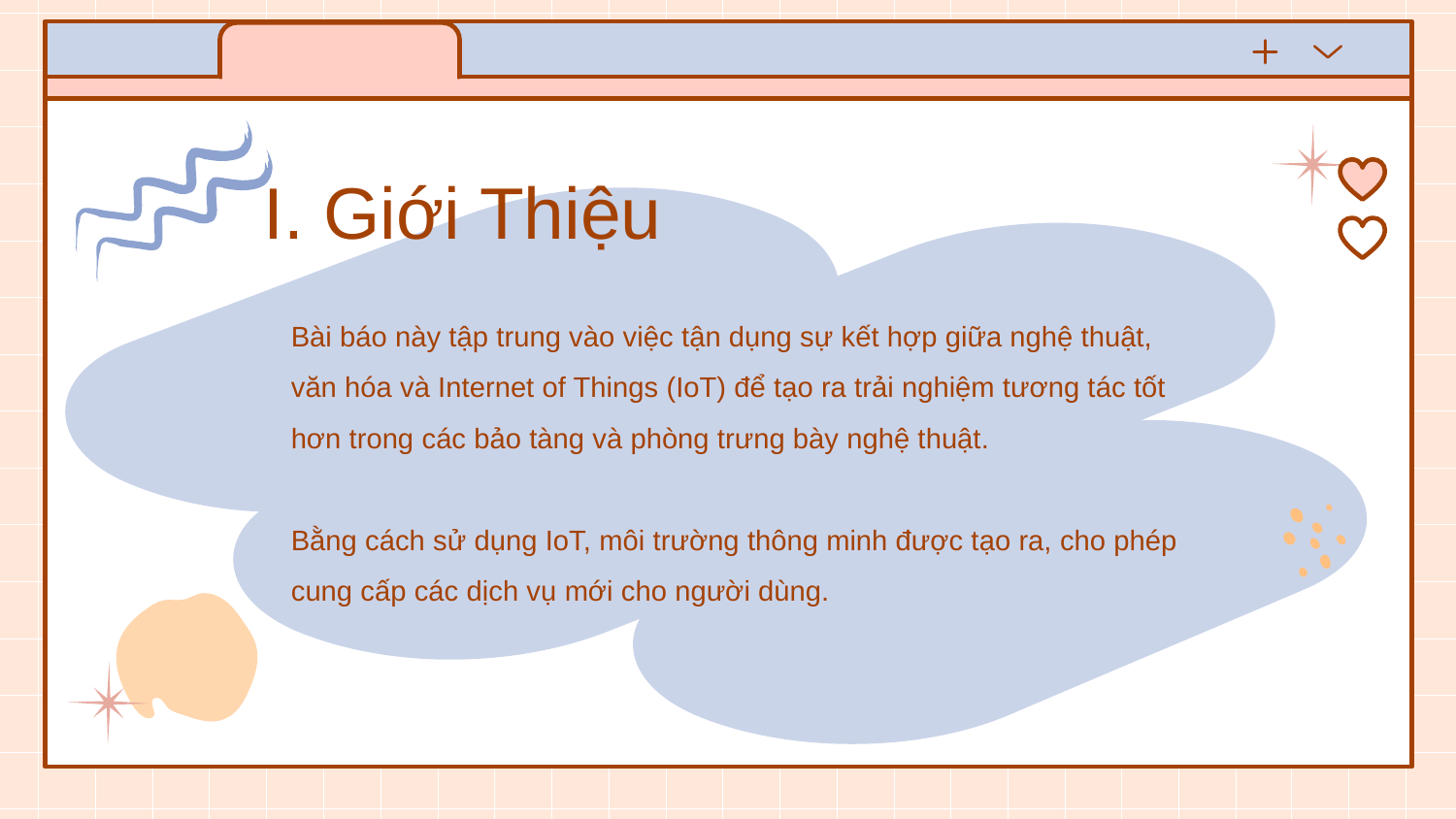

# I. Giới Thiệu

Bài báo này tập trung vào việc tận dụng sự kết hợp giữa nghệ thuật, văn hóa và Internet of Things (IoT) để tạo ra trải nghiệm tương tác tốt hơn trong các bảo tàng và phòng trưng bày nghệ thuật.

Bằng cách sử dụng IoT, môi trường thông minh được tạo ra, cho phép cung cấp các dịch vụ mới cho người dùng.